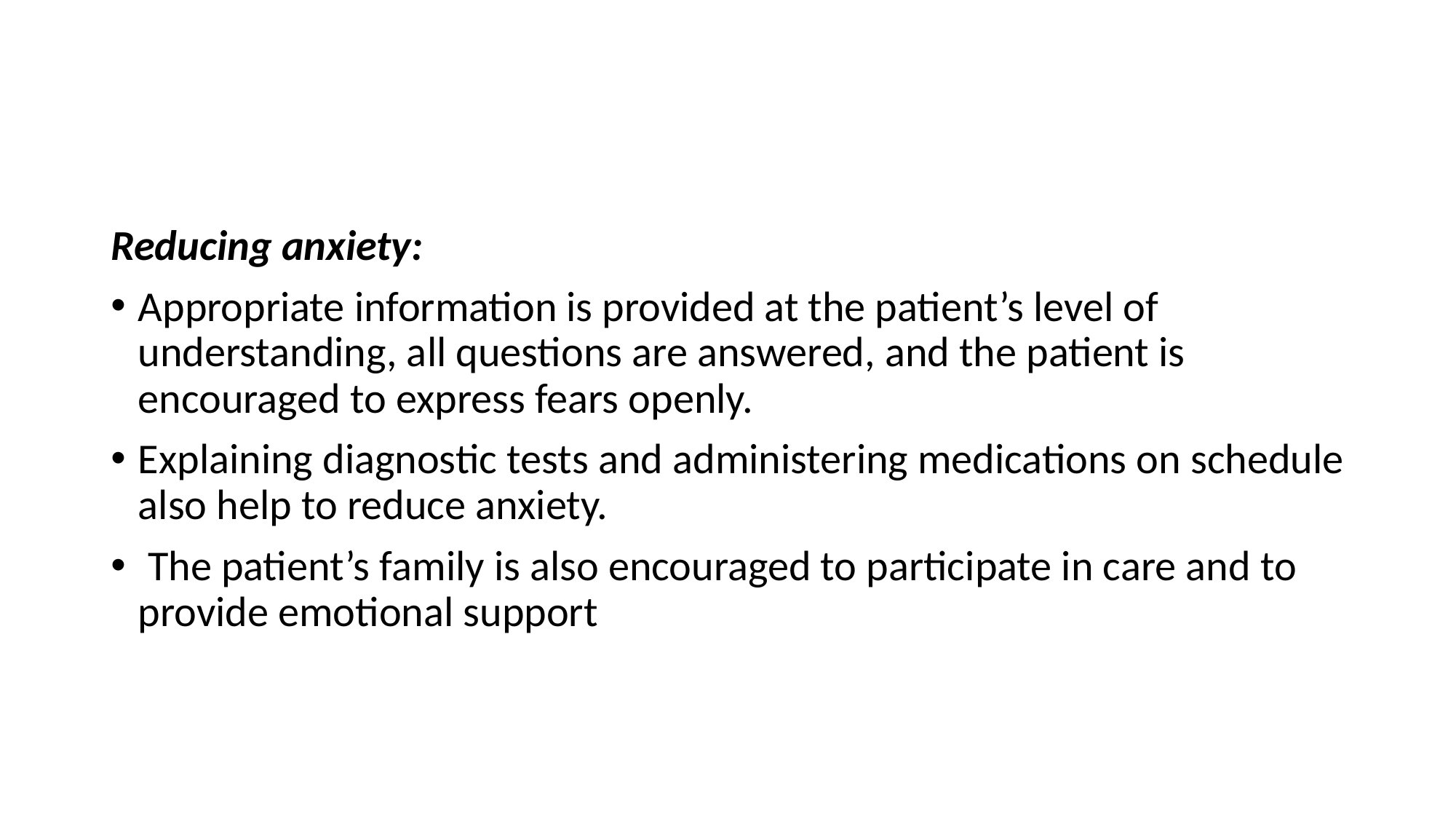

#
Reducing anxiety:
Appropriate information is provided at the patient’s level of understanding, all questions are answered, and the patient is encouraged to express fears openly.
Explaining diagnostic tests and administering medications on schedule also help to reduce anxiety.
 The patient’s family is also encouraged to participate in care and to provide emotional support